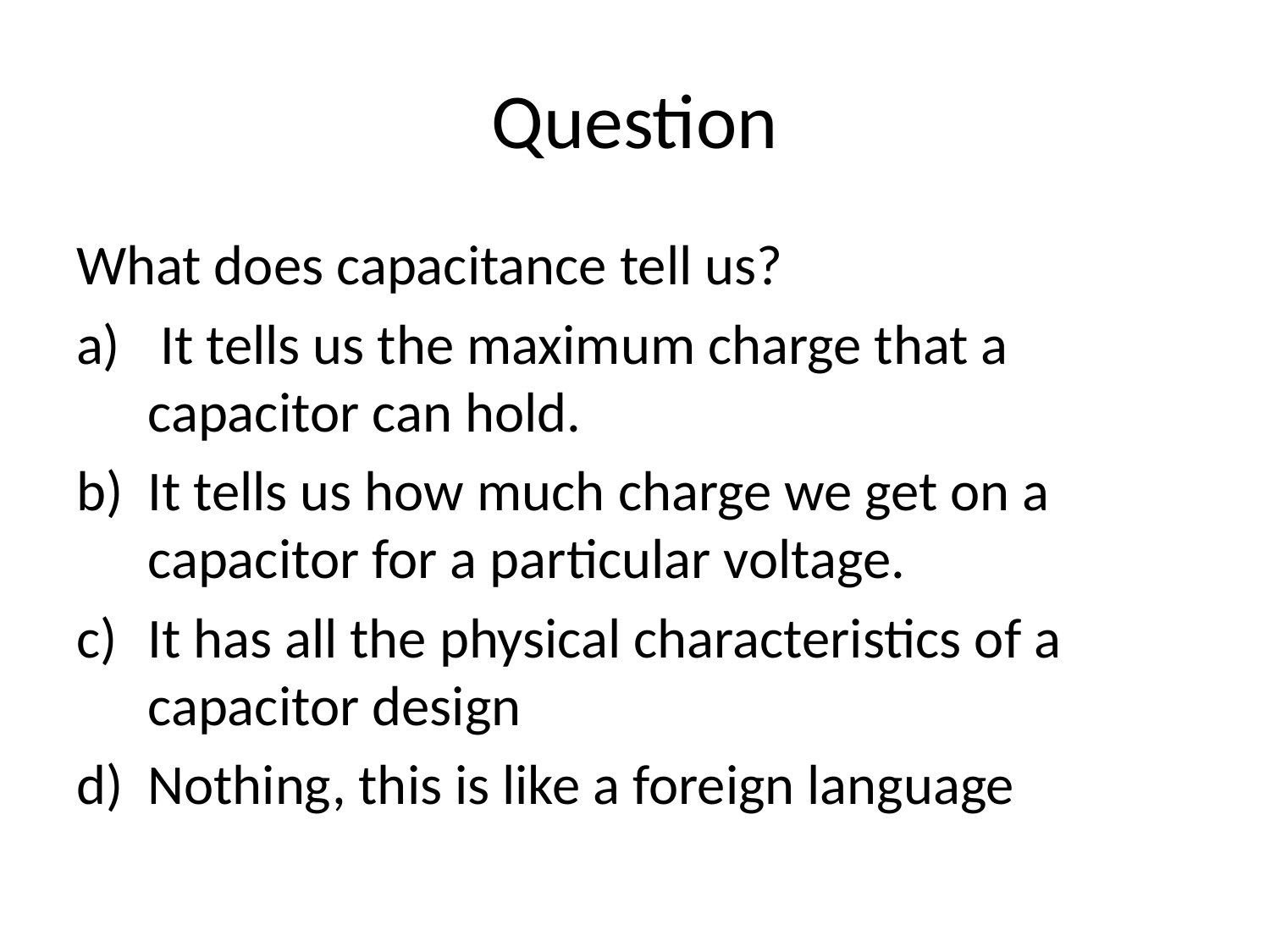

# Question
What does capacitance tell us?
 It tells us the maximum charge that a capacitor can hold.
It tells us how much charge we get on a capacitor for a particular voltage.
It has all the physical characteristics of a capacitor design
Nothing, this is like a foreign language